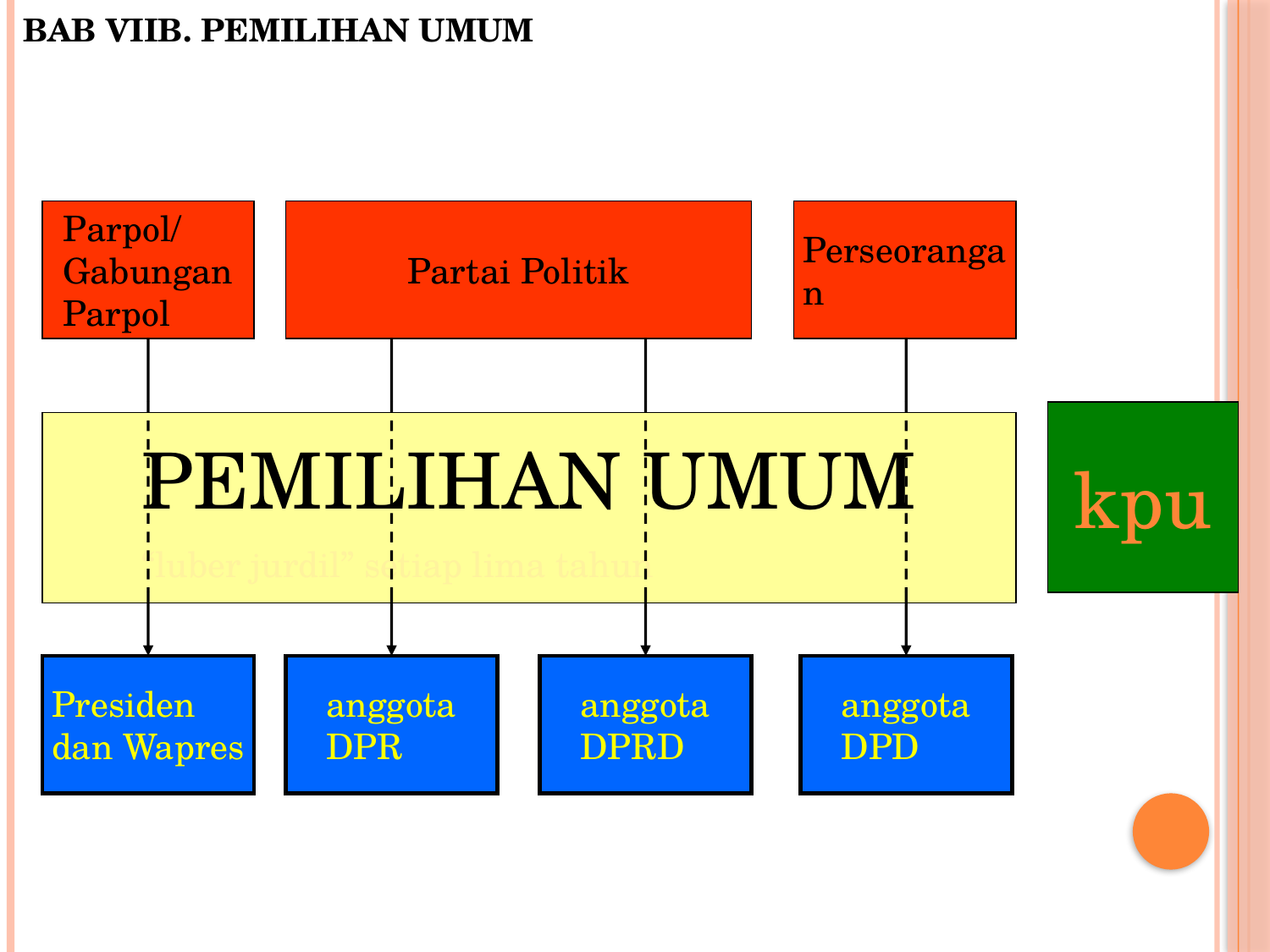

BAB VIIB. PEMILIHAN UMUM
Parpol/ Gabungan Parpol
Partai Politik
Perseorangan

kpu
PEMILIHAN UMUM
“luber jurdil” setiap lima tahun
Presiden dan Wapres
anggota
DPR
anggota
DPRD
anggota
DPD